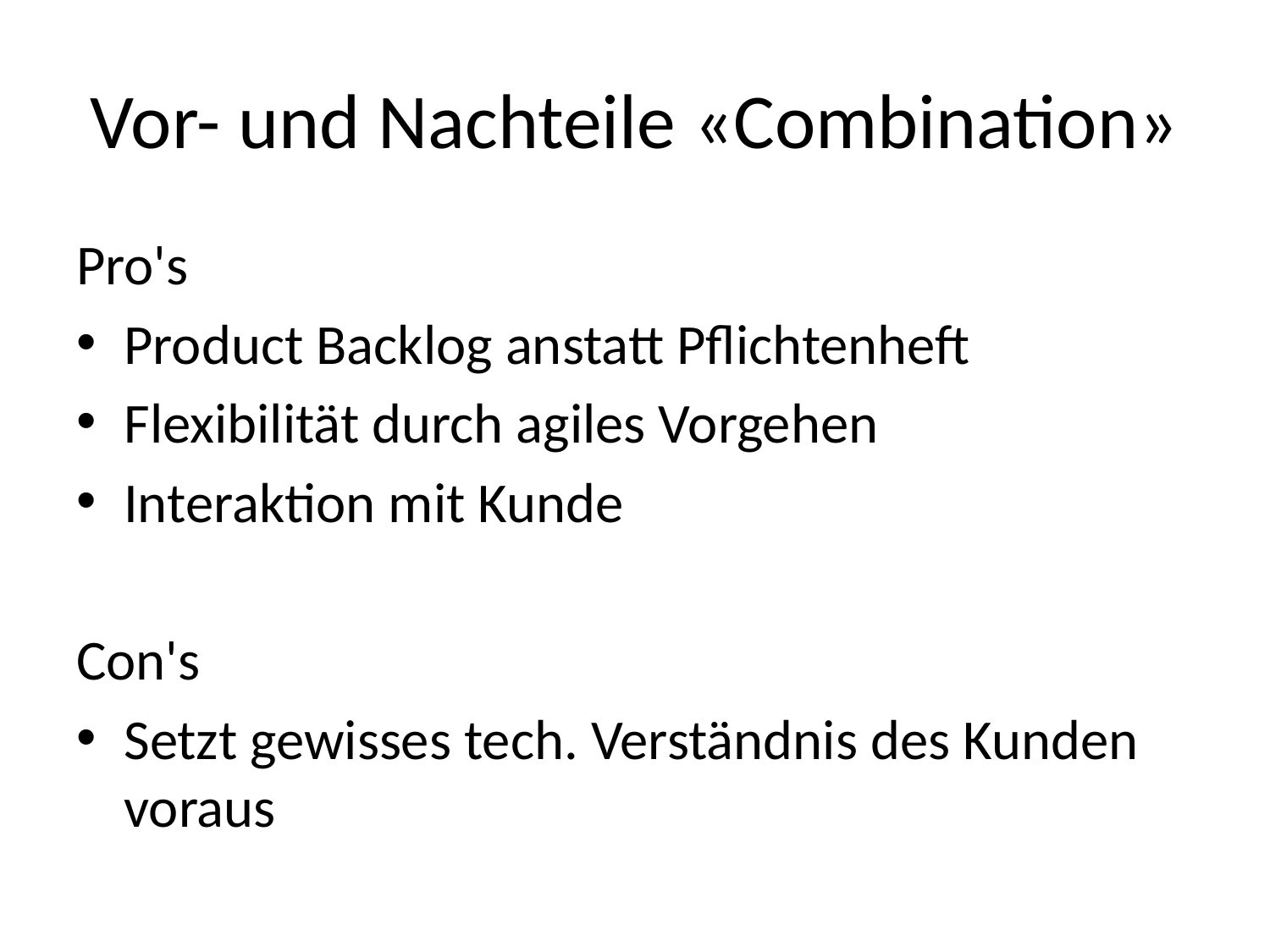

# Vor- und Nachteile «Combination»
Pro's
Product Backlog anstatt Pflichtenheft
Flexibilität durch agiles Vorgehen
Interaktion mit Kunde

Con's
Setzt gewisses tech. Verständnis des Kunden voraus